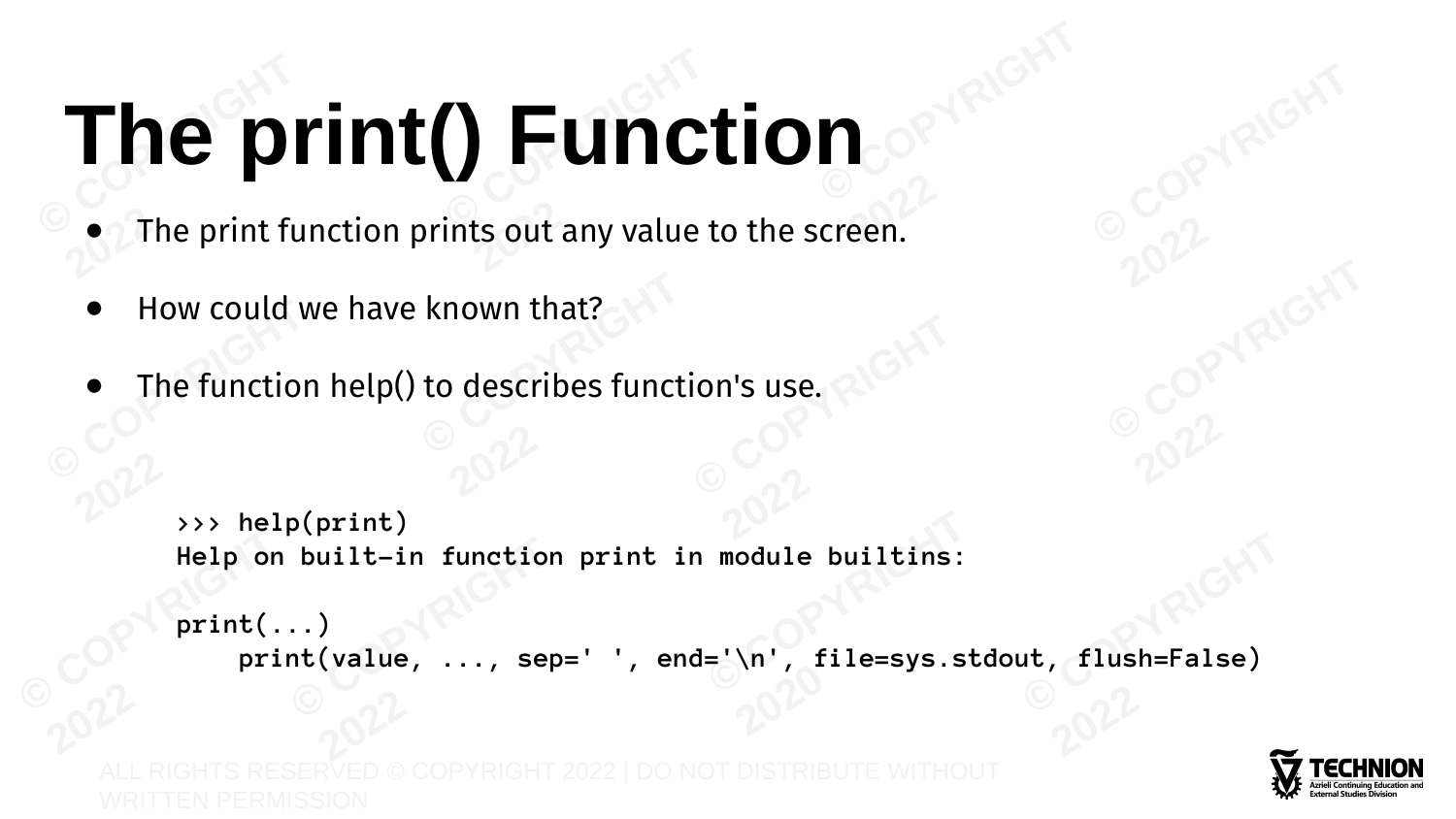

# The print() Function
The print function prints out any value to the screen.
How could we have known that?
The function help() to describes function's use.
>>> help(print)
Help on built-in function print in module builtins:

print(...)
    print(value, ..., sep=' ', end='\n', file=sys.stdout, flush=False)